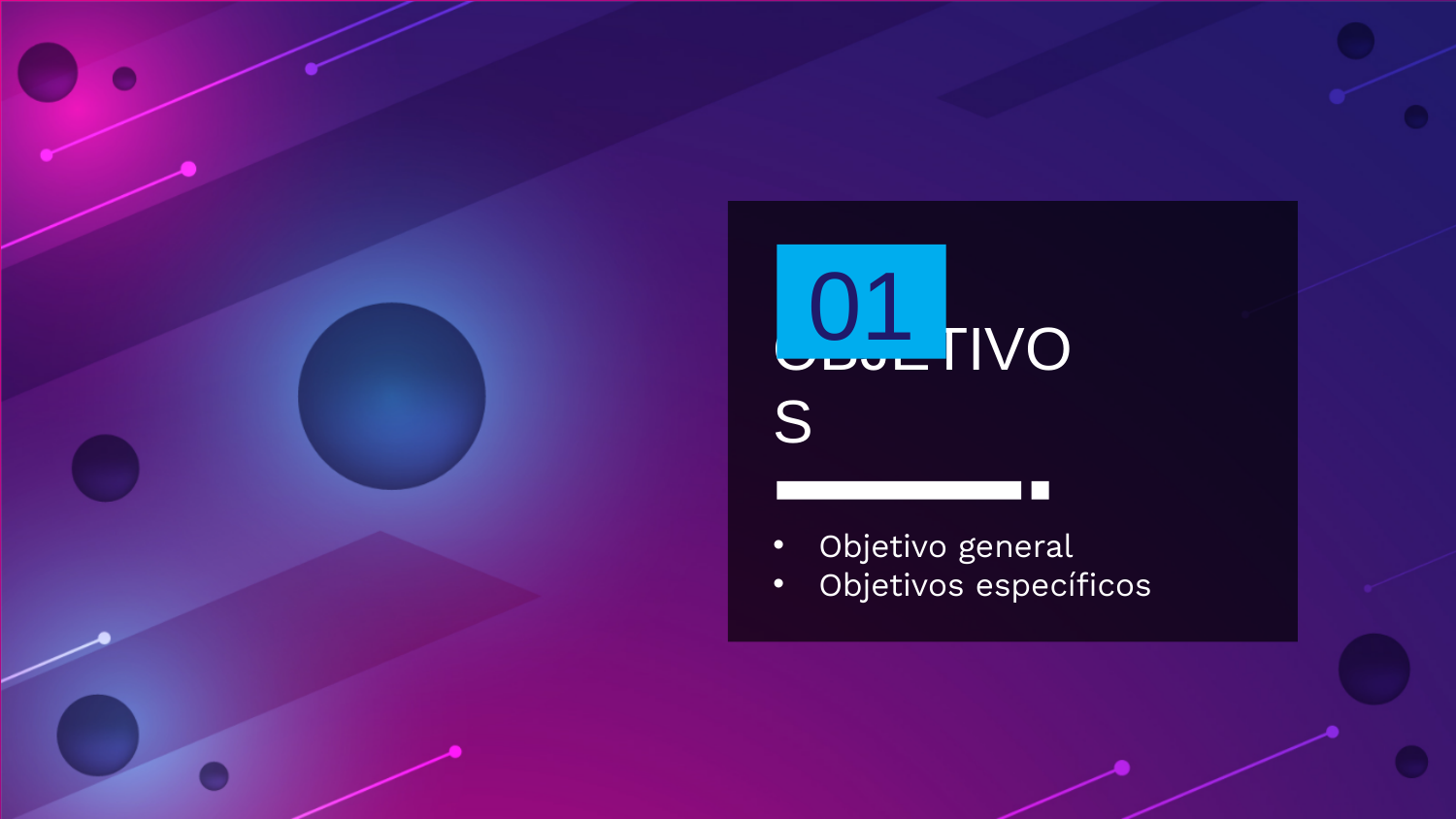

01
# OBJETIVOS

Objetivo general
Objetivos específicos